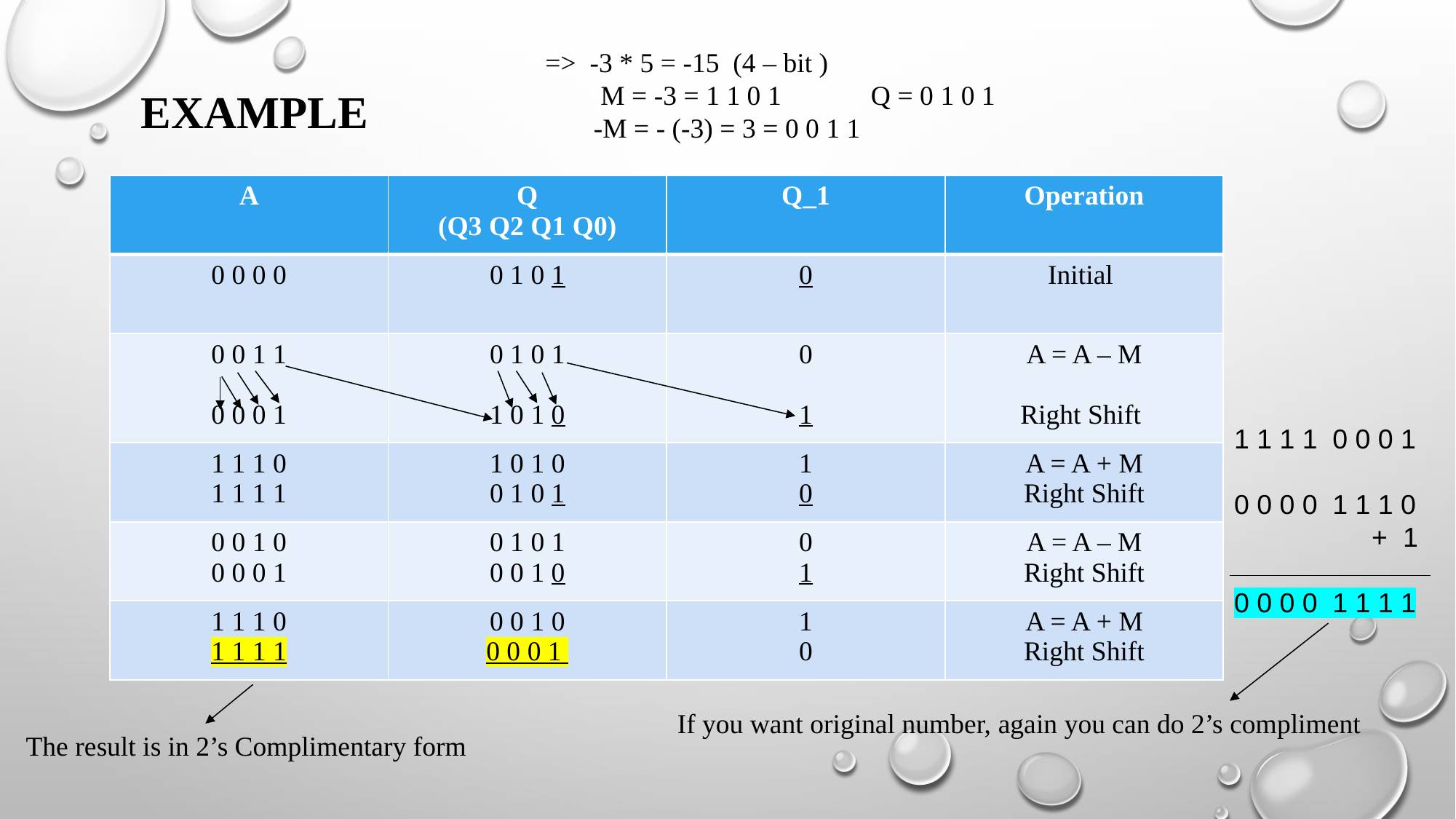

=>  -3 * 5 = -15  (4 – bit )
        M = -3 = 1 1 0 1             Q = 0 1 0 1
       -M = - (-3) = 3 = 0 0 1 1
EXAMPLE
| A | Q (Q3 Q2 Q1 Q0) | Q\_1 | Operation |
| --- | --- | --- | --- |
| 0 0 0 0 | 0 1 0 1 | 0 | Initial |
| 0 0 1 1 0 0 0 1 | 0 1 0 1 1 0 1 0 | 0 1 | A = A – M Right Shift |
| 1 1 1 0 1 1 1 1 | 1 0 1 0 0 1 0 1 | 1 0 | A = A + M Right Shift |
| 0 0 1 0 0 0 0 1 | 0 1 0 1 0 0 1 0 | 0 1 | A = A – M Right Shift |
| 1 1 1 0 1 1 1 1 | 0 0 1 0 0 0 0 1 | 1 0 | A = A + M Right Shift |
1 1 1 1  0 0 0 1

0 0 0 0  1 1 1 0
                  +  1

0 0 0 0  1 1 1 1
If you want original number, again you can do 2’s compliment
The result is in 2’s Complimentary form